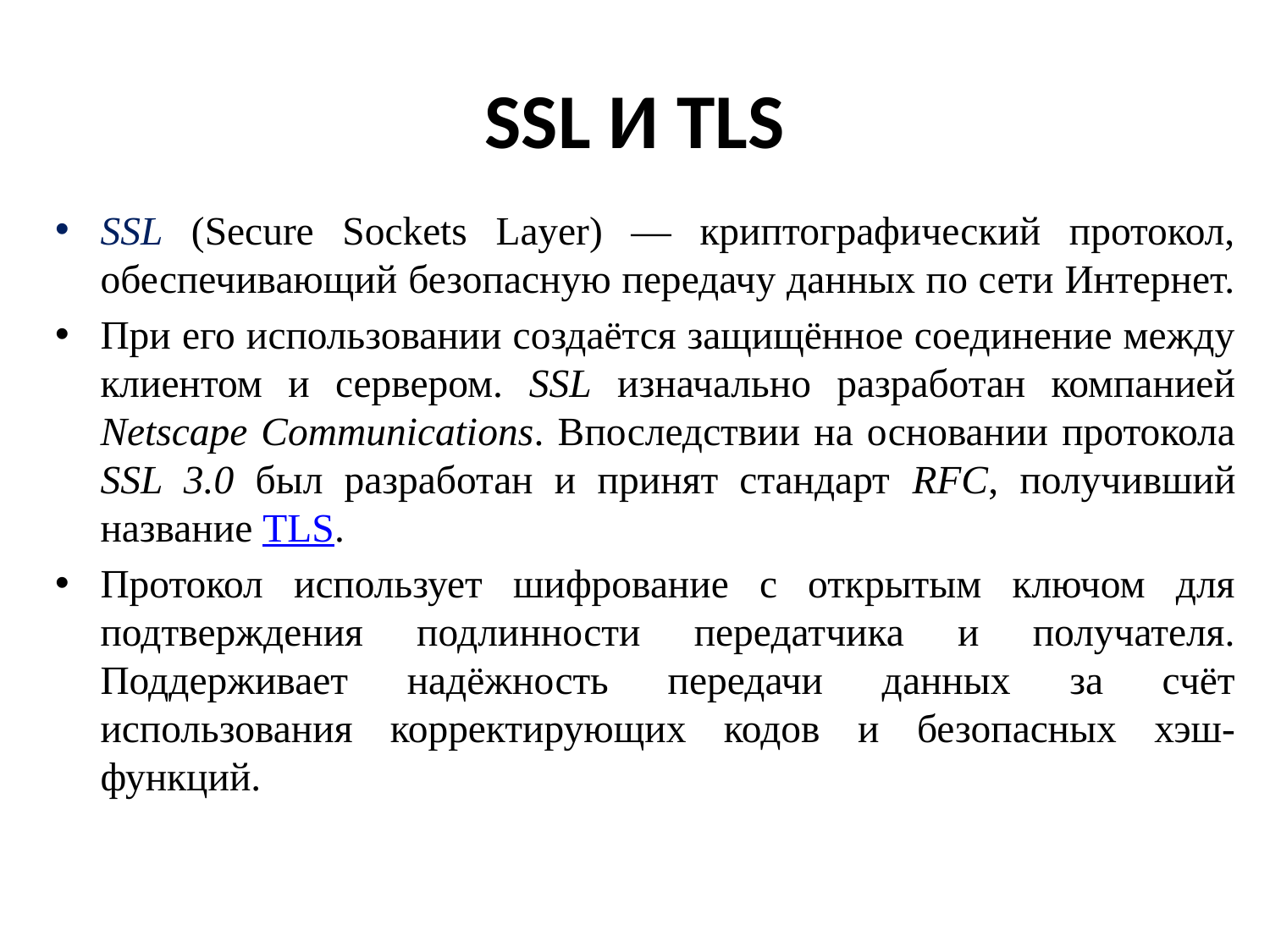

# SSL и TLS
SSL (Secure Sockets Layer) — криптографический протокол, обеспечивающий безопасную передачу данных по сети Интернет.
При его использовании создаётся защищённое соединение между клиентом и сервером. SSL изначально разработан компанией Netscape Communications. Впоследствии на основании протокола SSL 3.0 был разработан и принят стандарт RFC, получивший название TLS.
Протокол использует шифрование с открытым ключом для подтверждения подлинности передатчика и получателя. Поддерживает надёжность передачи данных за счёт использования корректирующих кодов и безопасных хэш-функций.